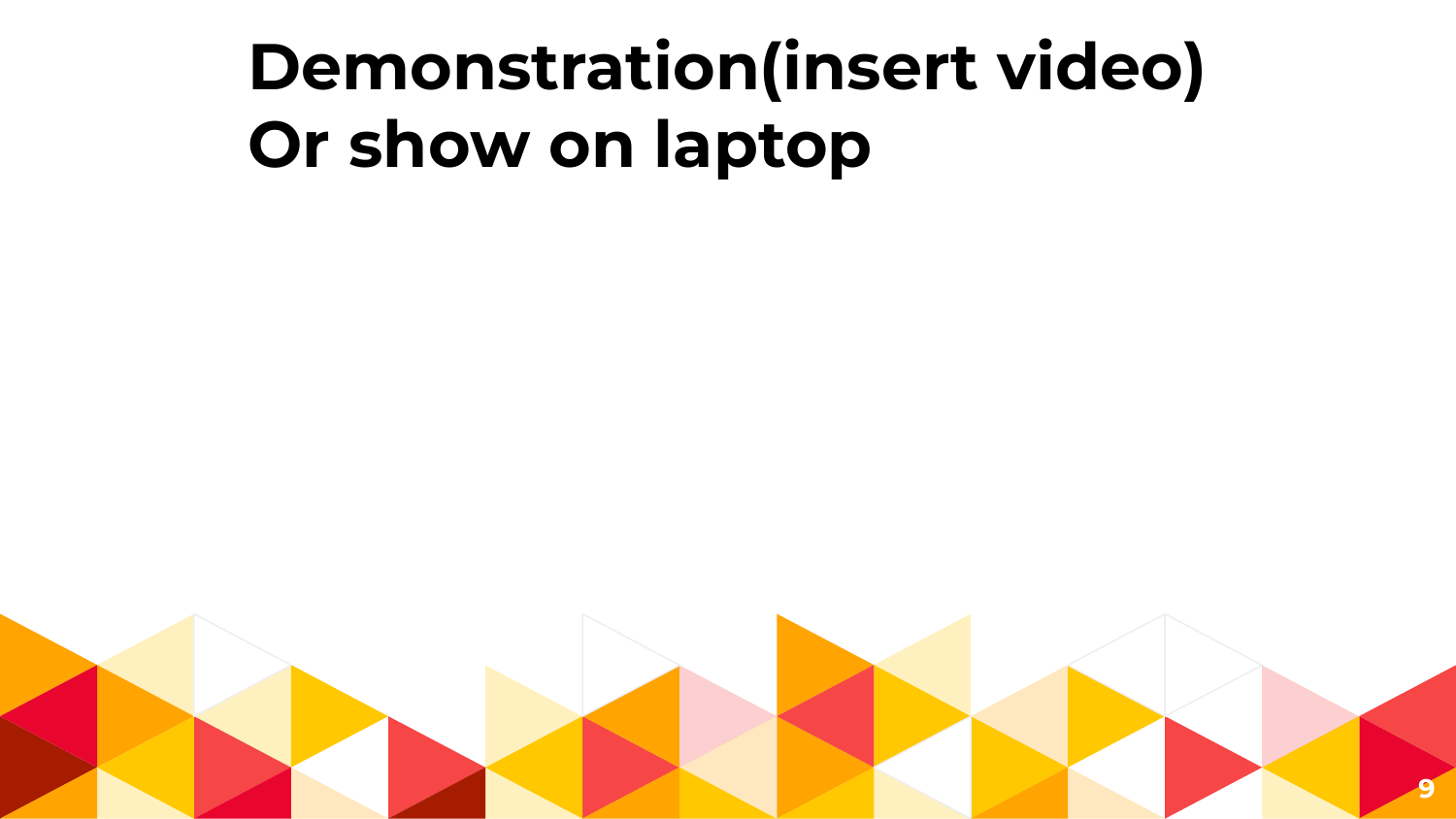

Demonstration(insert video)
Or show on laptop
9